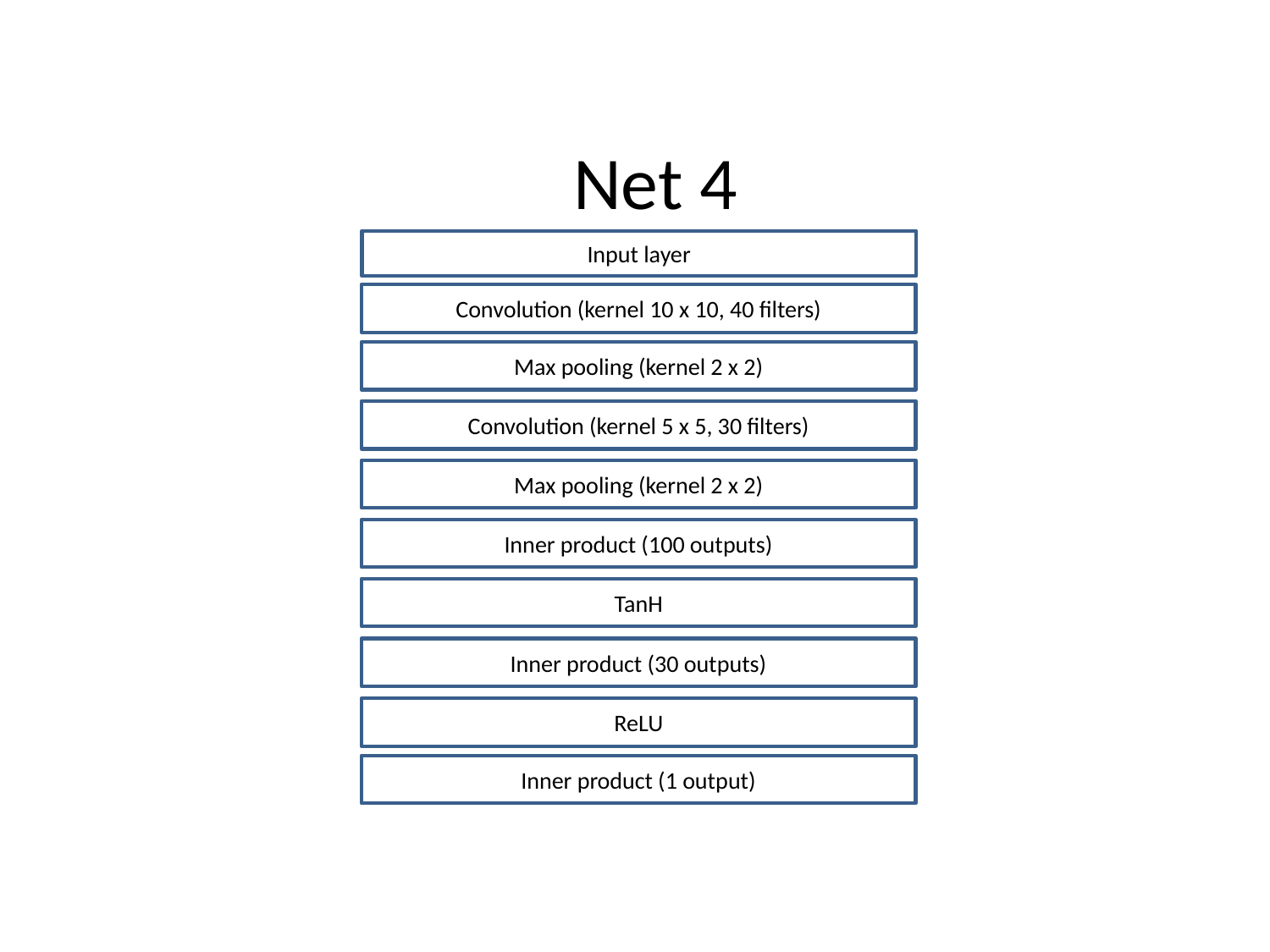

# Net 4
Input layer
Convolution (kernel 10 x 10, 40 filters)
Max pooling (kernel 2 x 2)
Convolution (kernel 5 x 5, 30 filters)
Max pooling (kernel 2 x 2)
Inner product (100 outputs)
TanH
Inner product (30 outputs)
ReLU
Inner product (1 output)